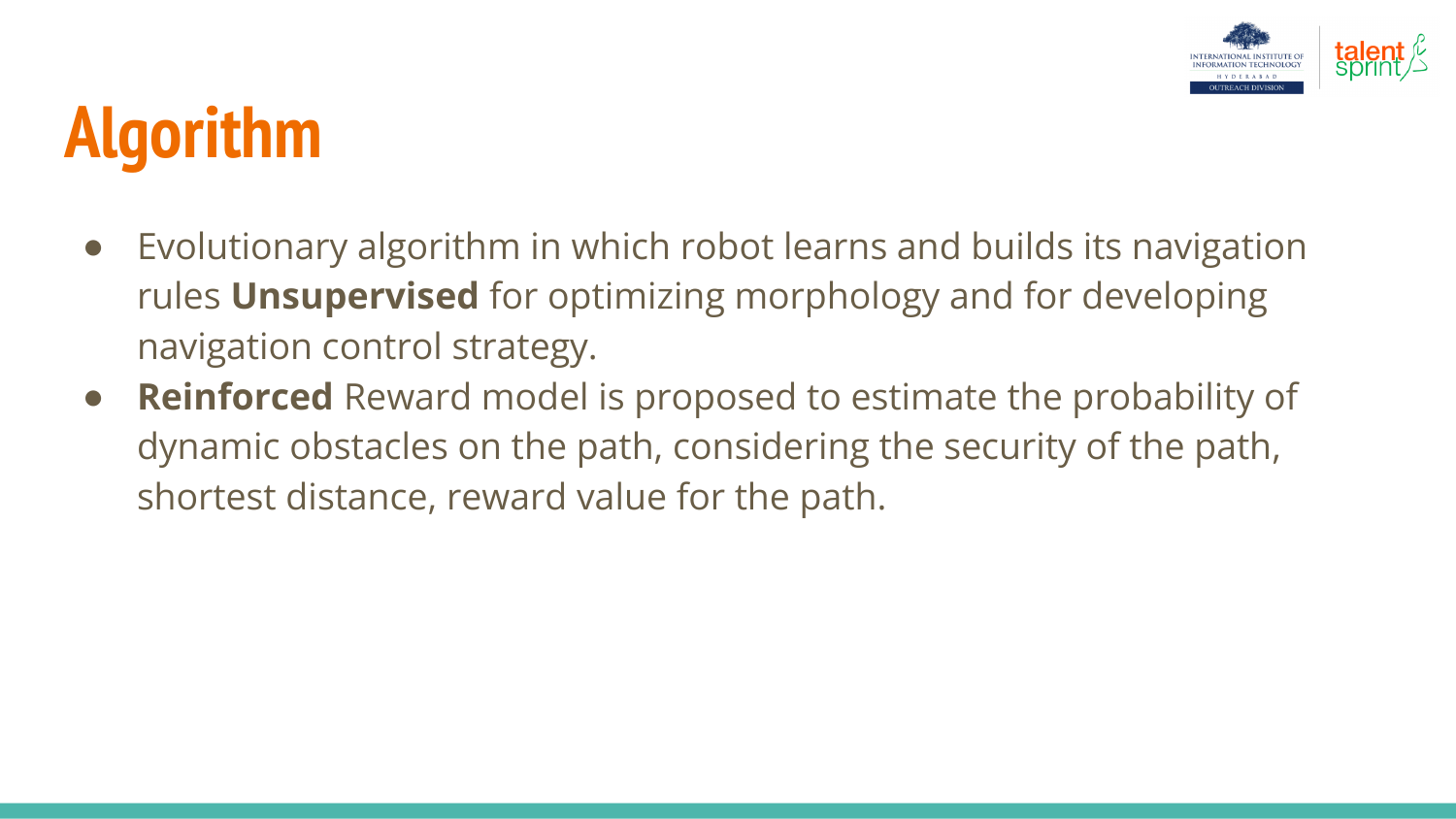

# Algorithm
Evolutionary algorithm in which robot learns and builds its navigation rules Unsupervised for optimizing morphology and for developing navigation control strategy.
Reinforced Reward model is proposed to estimate the probability of dynamic obstacles on the path, considering the security of the path, shortest distance, reward value for the path.